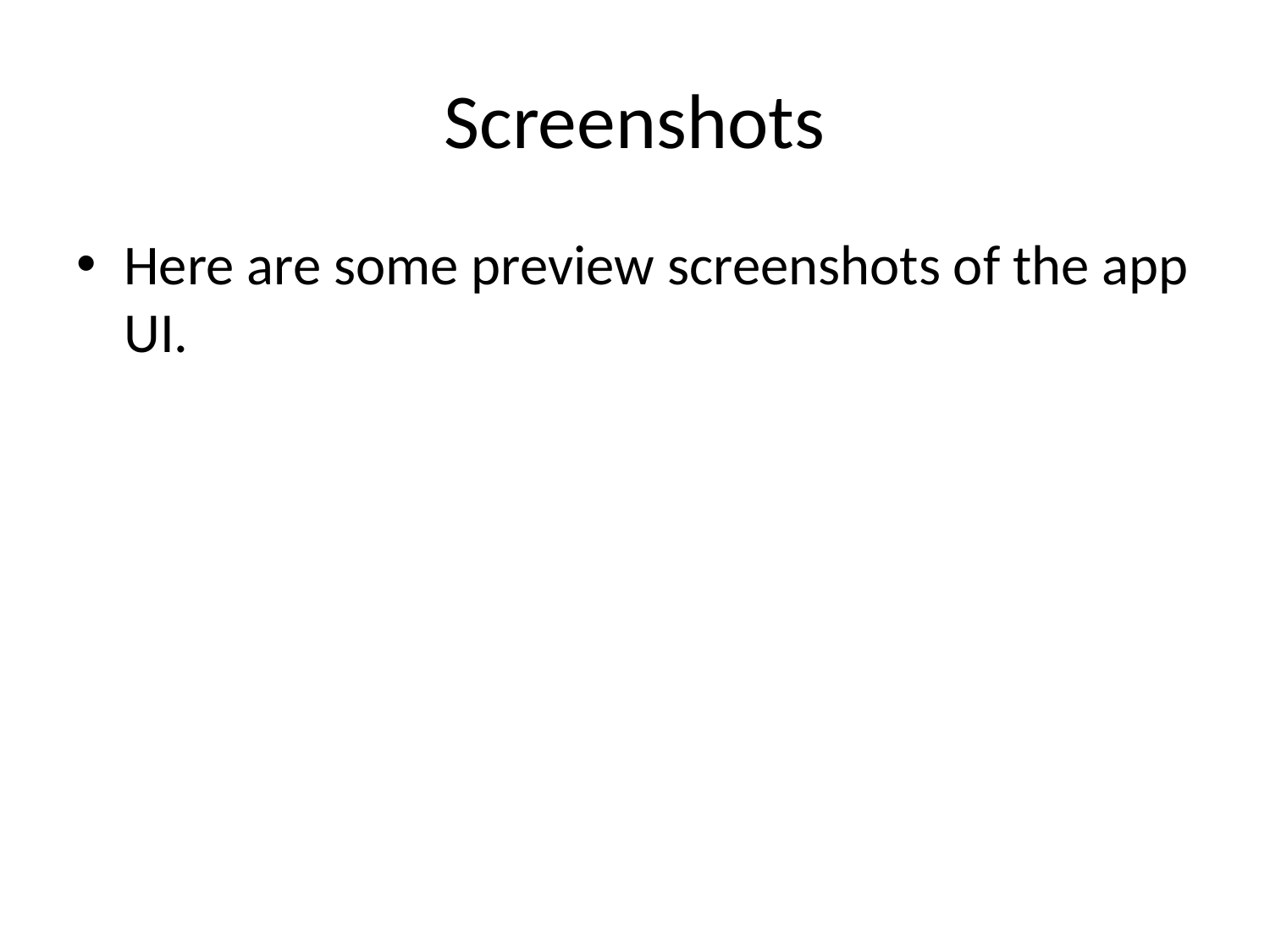

# Screenshots
Here are some preview screenshots of the app UI.